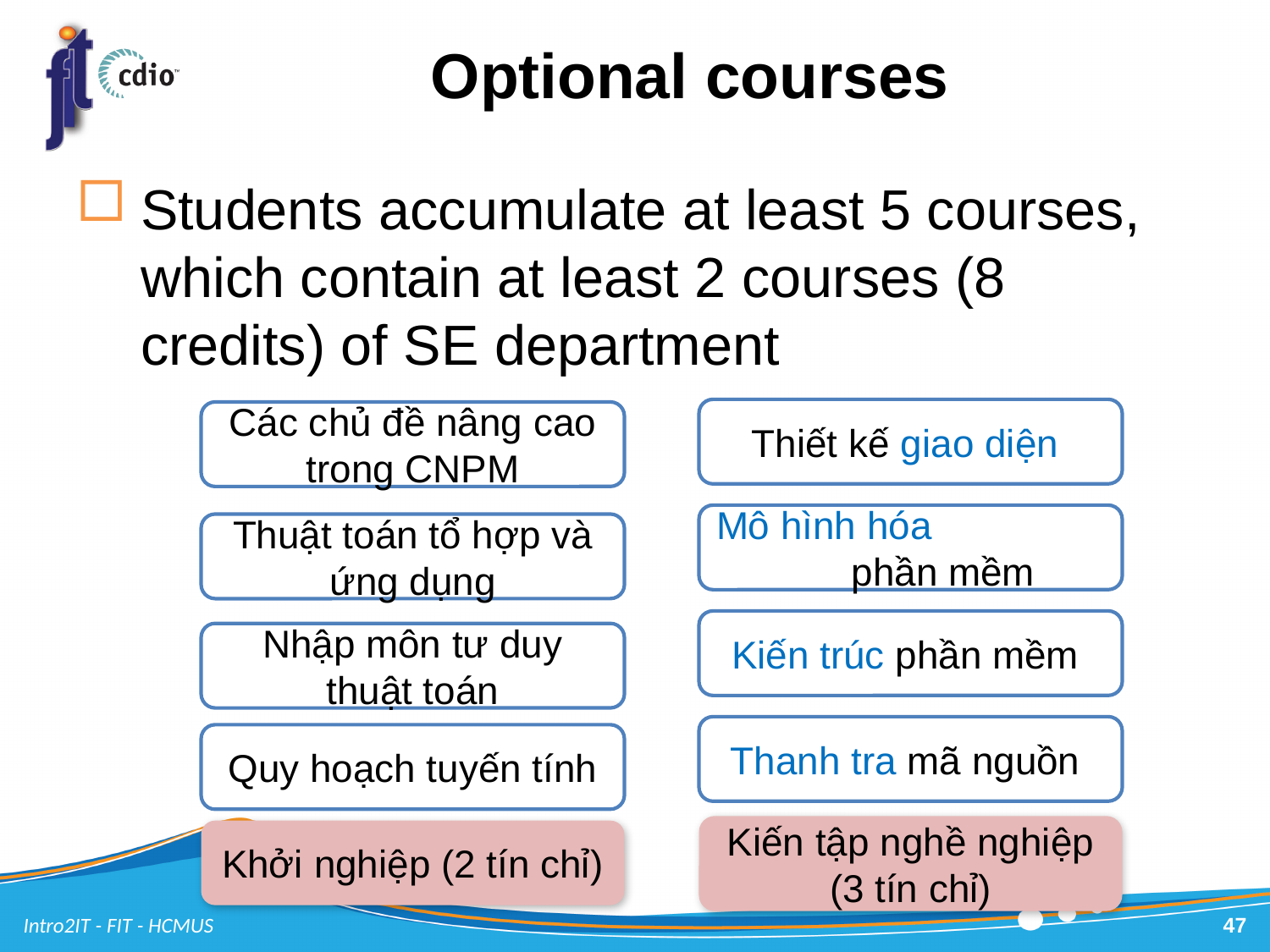

# Optional courses
Students accumulate at least 5 courses, which contain at least 2 courses (8 credits) of SE department
Thiết kế giao diện
Các chủ đề nâng cao trong CNPM
Mô hình hóa                       phần mềm
Thuật toán tổ hợp và ứng dụng
Kiến trúc phần mềm
Nhập môn tư duy thuật toán
Thanh tra mã nguồn
Quy hoạch tuyến tính
Kiến tập nghề nghiệp (3 tín chỉ)
Khởi nghiệp (2 tín chỉ)
Intro2IT - FIT - HCMUS
47